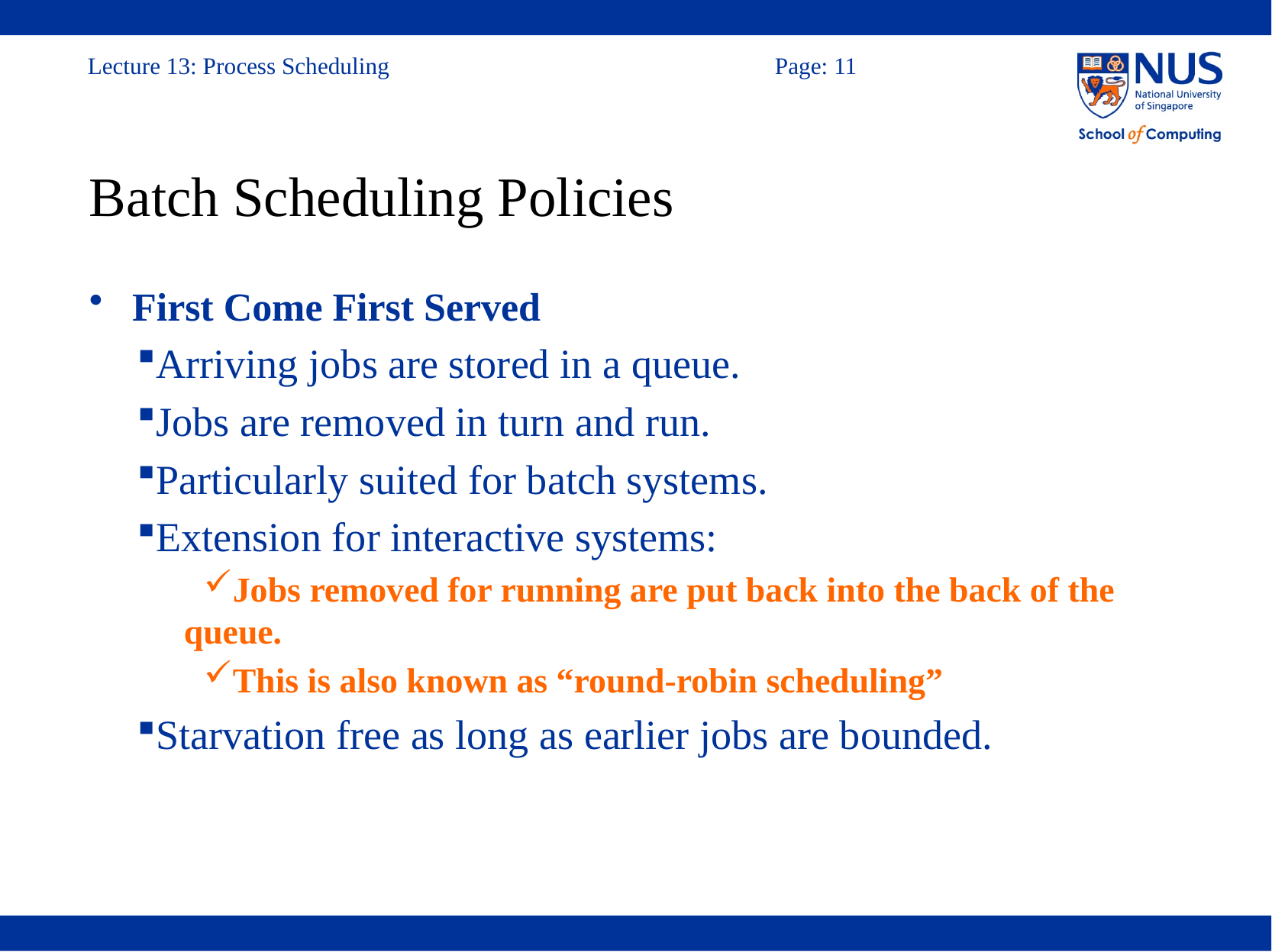

# Batch Scheduling Policies
First Come First Served
Arriving jobs are stored in a queue.
Jobs are removed in turn and run.
Particularly suited for batch systems.
Extension for interactive systems:
Jobs removed for running are put back into the back of the queue.
This is also known as “round-robin scheduling”
Starvation free as long as earlier jobs are bounded.